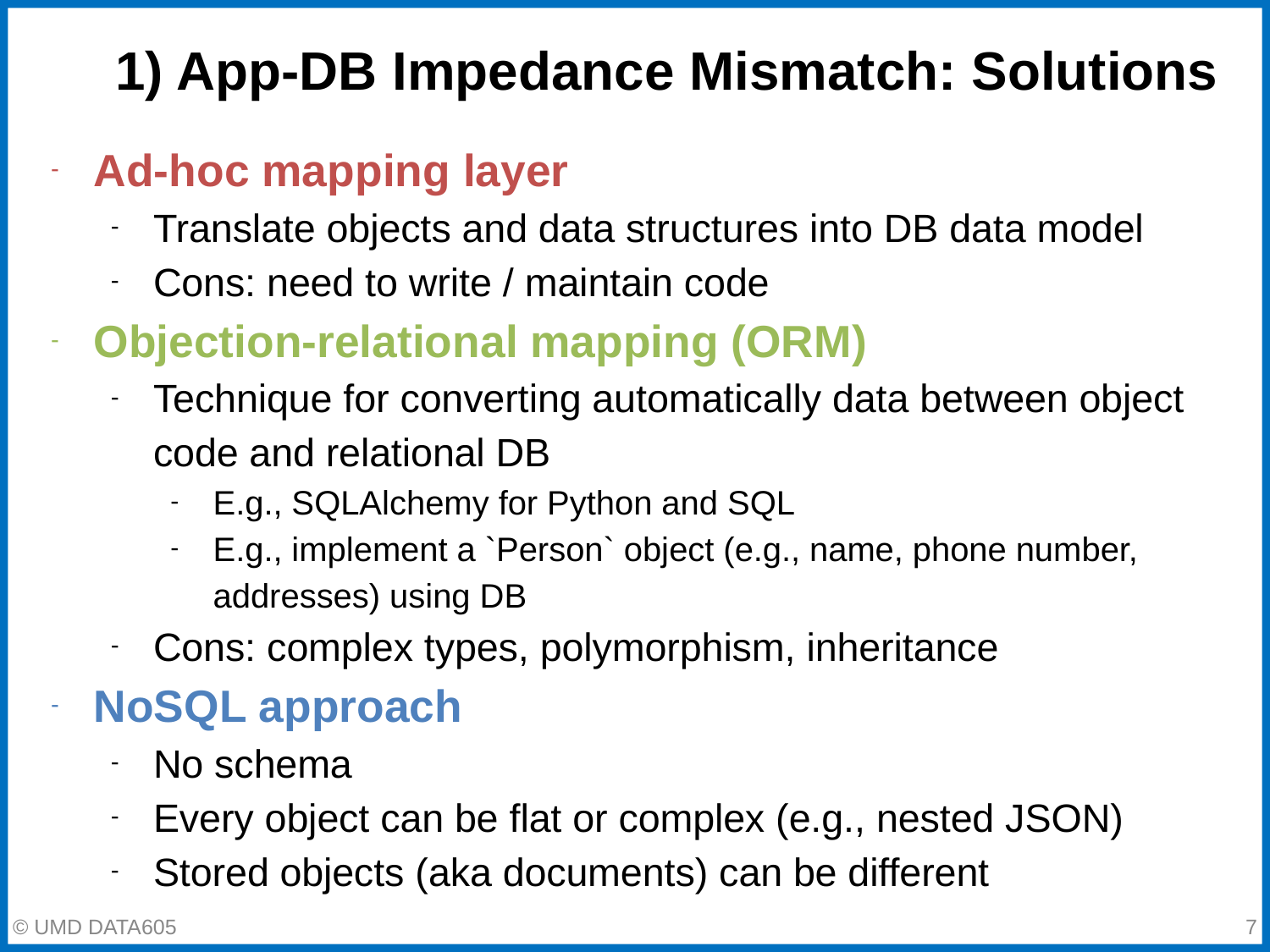

# 1) App-DB Impedance Mismatch: Solutions
Ad-hoc mapping layer
Translate objects and data structures into DB data model
Cons: need to write / maintain code
Objection-relational mapping (ORM)
Technique for converting automatically data between object code and relational DB
E.g., SQLAlchemy for Python and SQL
E.g., implement a `Person` object (e.g., name, phone number, addresses) using DB
Cons: complex types, polymorphism, inheritance
NoSQL approach
No schema
Every object can be flat or complex (e.g., nested JSON)
Stored objects (aka documents) can be different
7